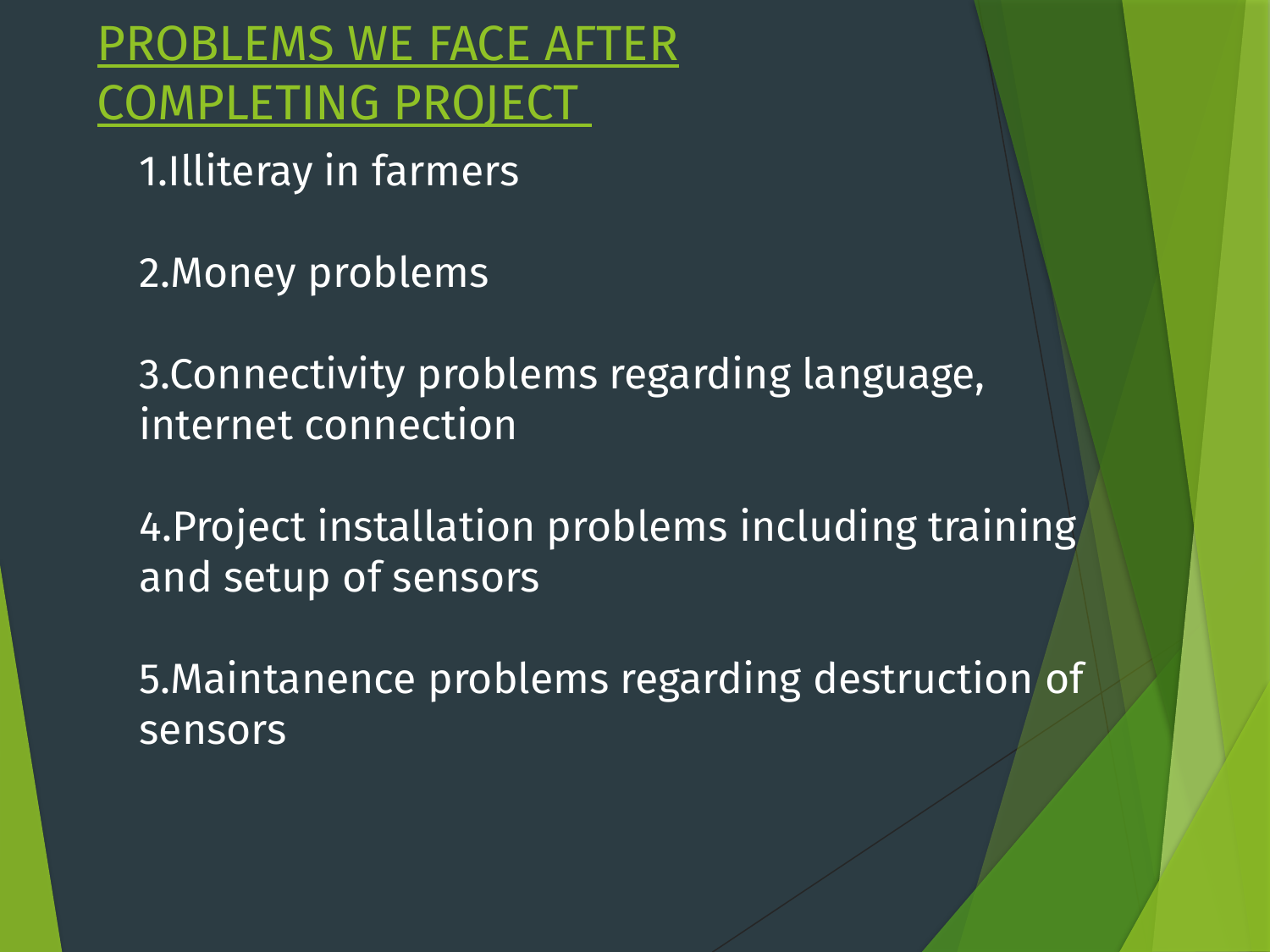

PROBLEMS WE FACE AFTER COMPLETING PROJECT
1.Illiteray in farmers

2.Money problems

3.Connectivity problems regarding language, internet connection

4.Project installation problems including training and setup of sensors

5.Maintanence problems regarding destruction of sensors